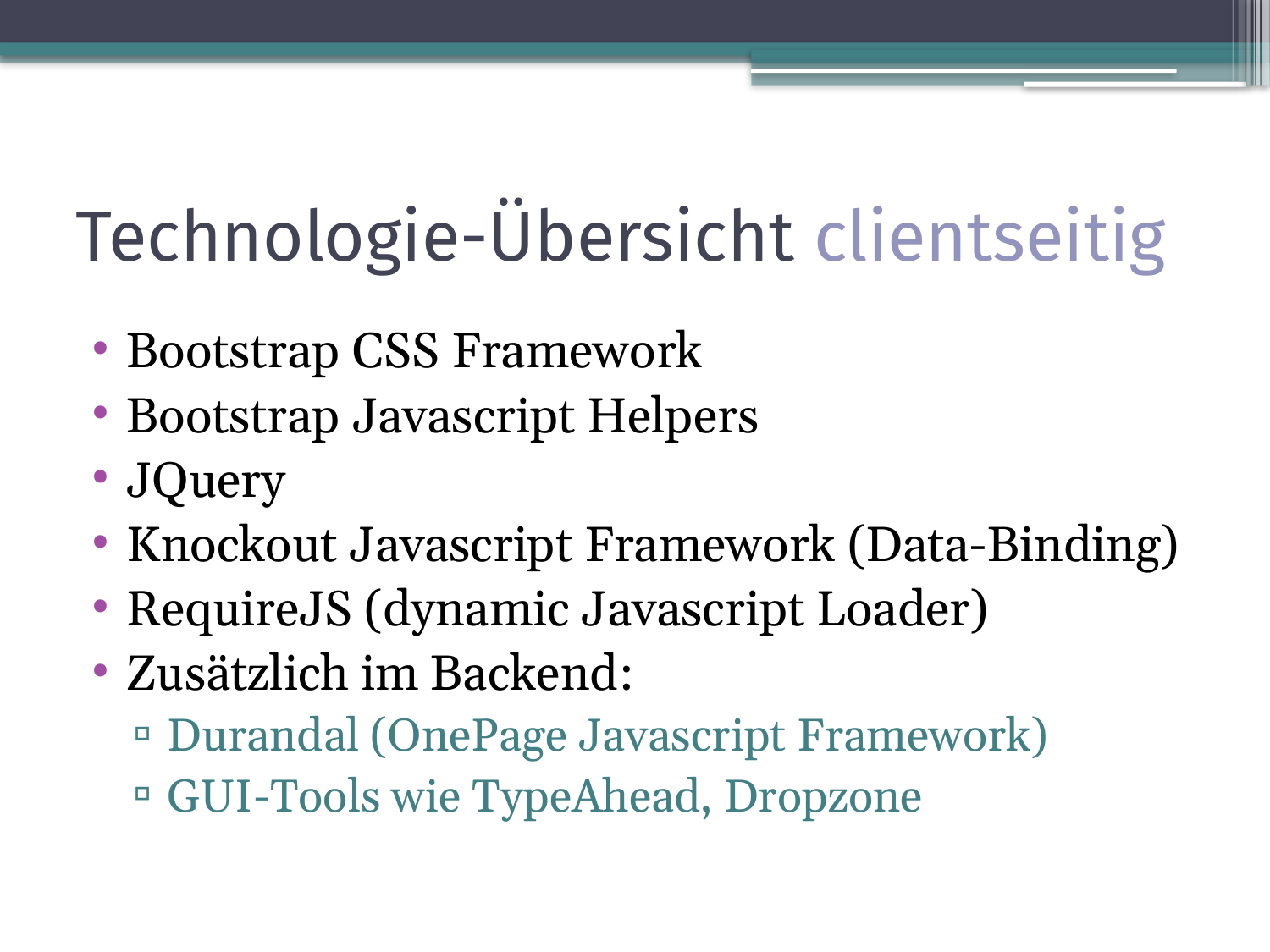

# Technologie-Übersicht clientseitig
Bootstrap CSS Framework
Bootstrap Javascript Helpers
JQuery
Knockout Javascript Framework (Data-Binding)
RequireJS (dynamic Javascript Loader)
Zusätzlich im Backend:
Durandal (OnePage Javascript Framework)
GUI-Tools wie TypeAhead, Dropzone